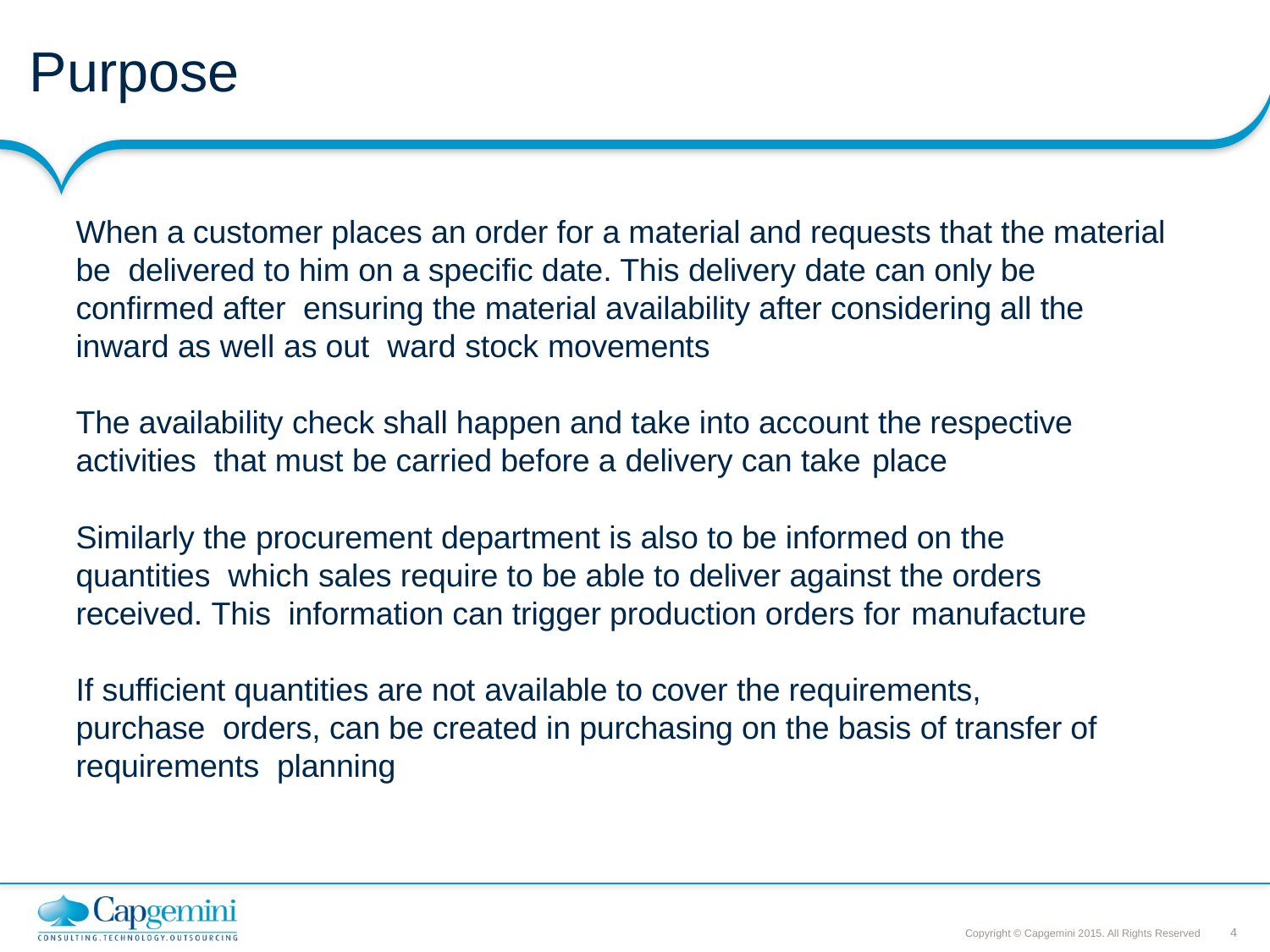

# Purpose
When a customer places an order for a material and requests that the material be  delivered to him on a specific date. This delivery date can only be confirmed after  ensuring the material availability after considering all the inward as well as out  ward stock movements

The availability check shall happen and take into account the respective activities  that must be carried before a delivery can take place

Similarly the procurement department is also to be informed on the quantities  which sales require to be able to deliver against the orders received. This  information can trigger production orders for manufacture

If sufficient quantities are not available to cover the requirements, purchase  orders, can be created in purchasing on the basis of transfer of requirements  planning